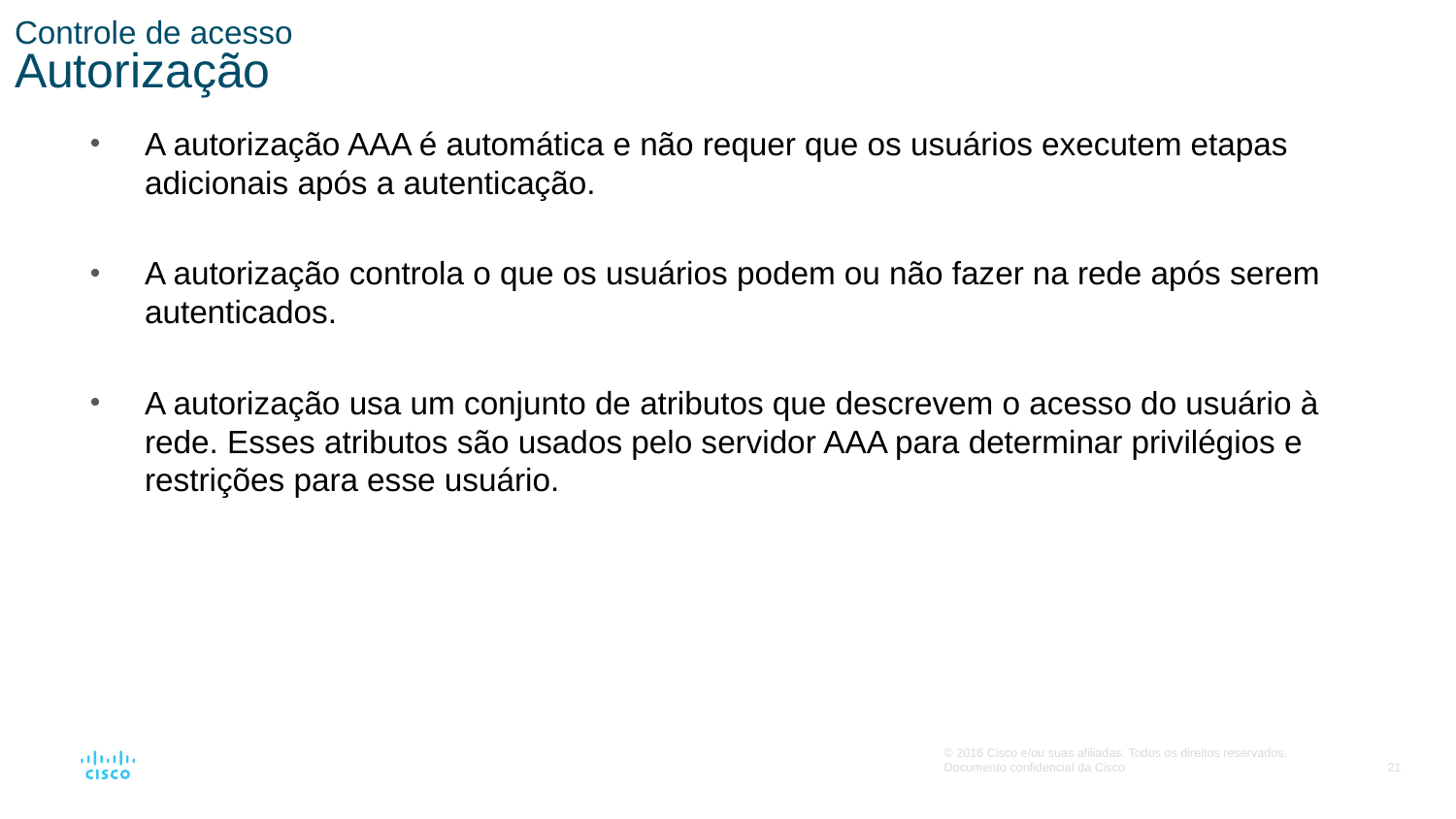

# Controle de acesso Autorização
A autorização AAA é automática e não requer que os usuários executem etapas adicionais após a autenticação.

A autorização controla o que os usuários podem ou não fazer na rede após serem autenticados.

A autorização usa um conjunto de atributos que descrevem o acesso do usuário à rede. Esses atributos são usados pelo servidor AAA para determinar privilégios e restrições para esse usuário.